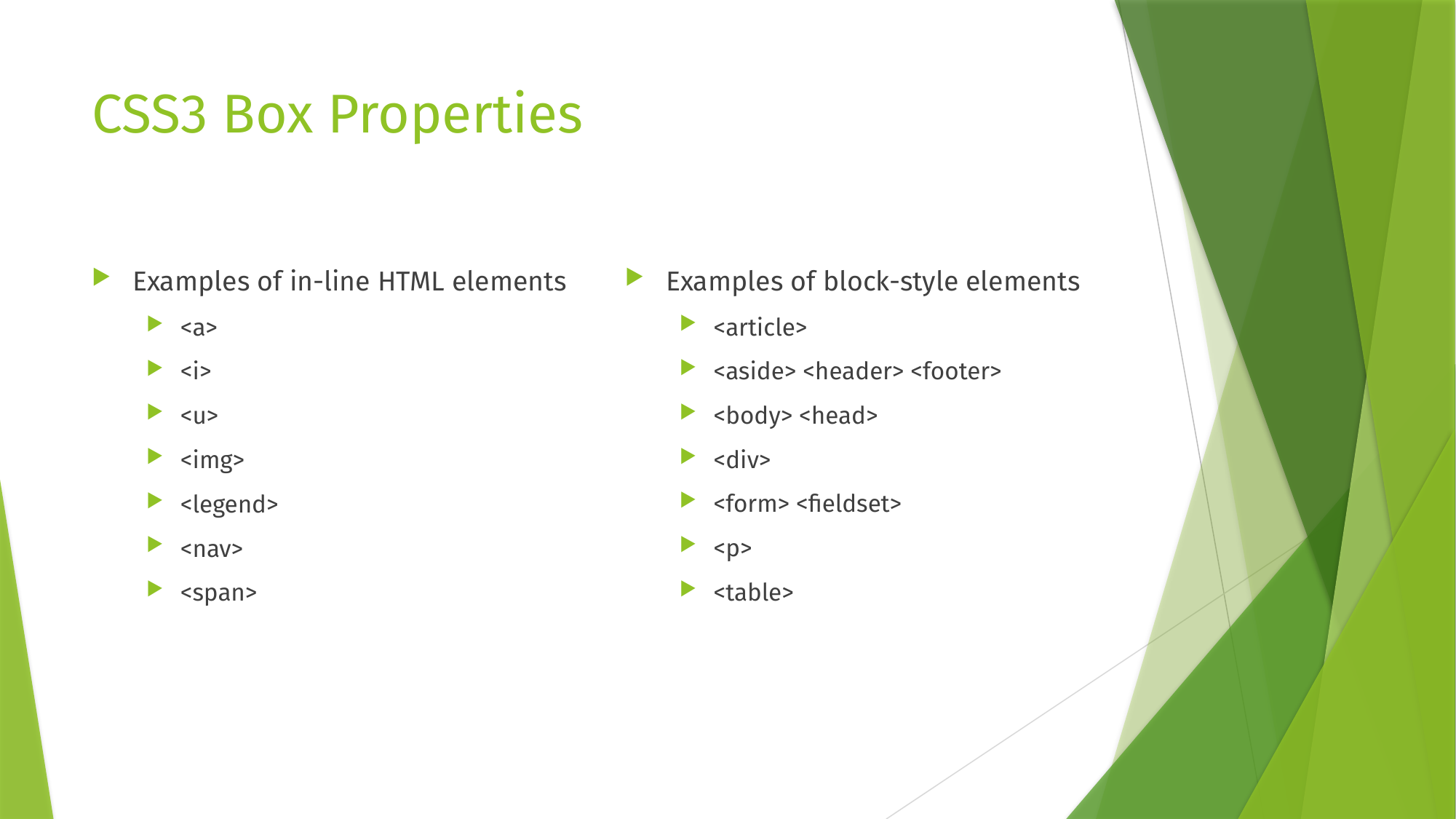

# CSS3 Box Properties
Examples of block-style elements
<article>
<aside> <header> <footer>
<body> <head>
<div>
<form> <fieldset>
<p>
<table>

Examples of in-line HTML elements
<a>
<i>
<u>
<img>
<legend>
<nav>
<span>